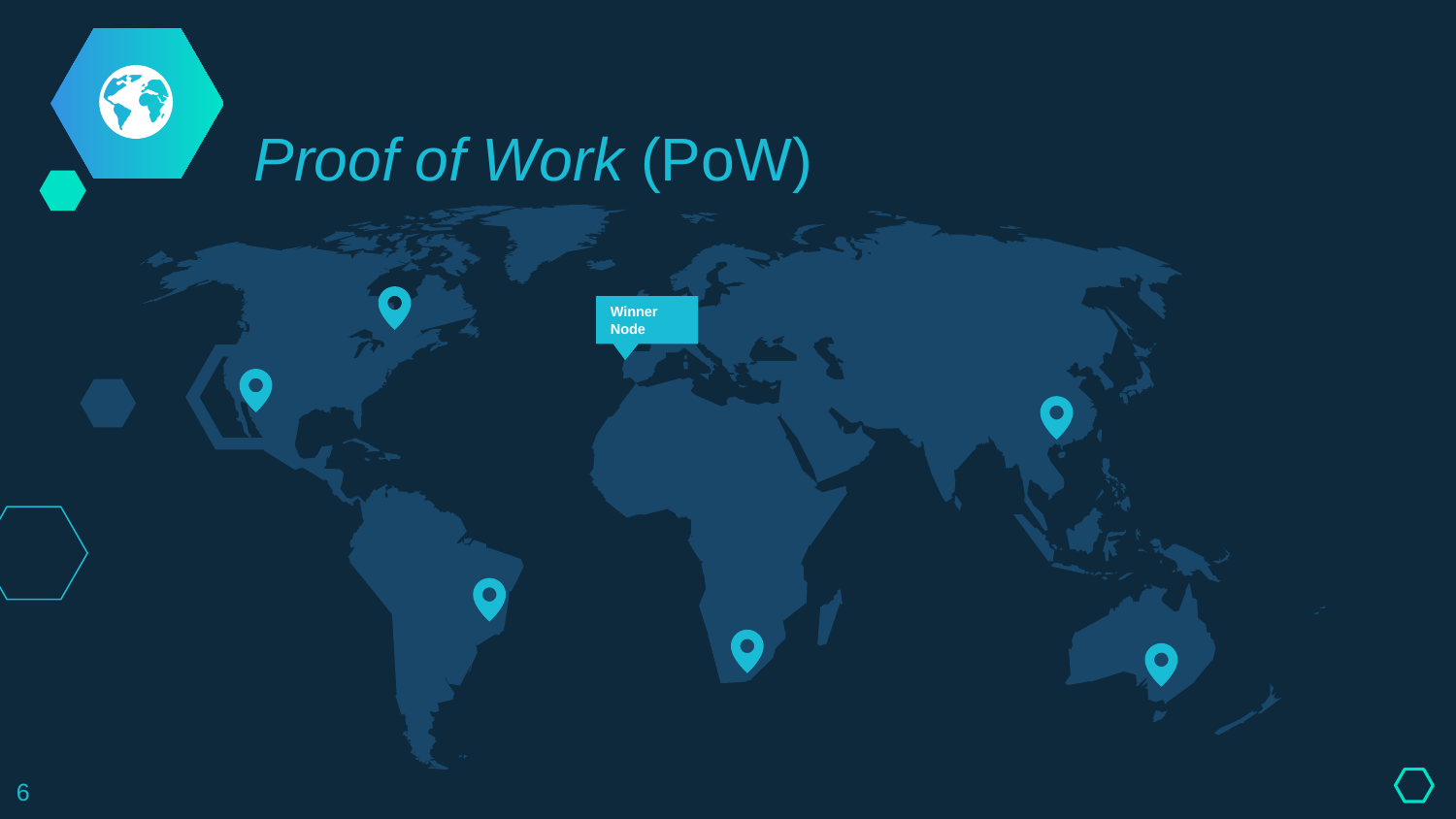

Proof of Work (PoW)

Winner Node

6